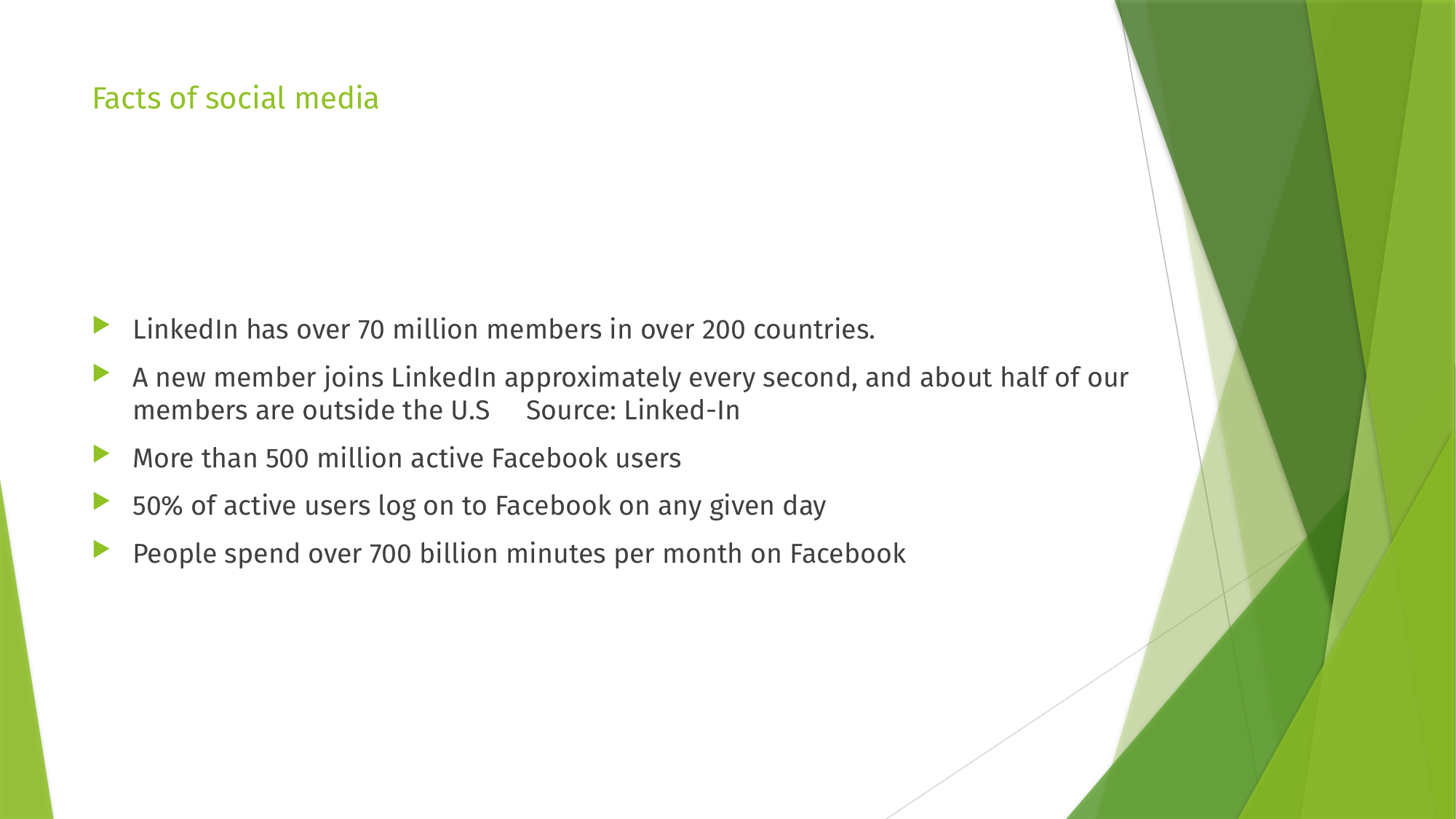

# Facts of social media

LinkedIn has over 70 million members in over 200 countries.
A new member joins LinkedIn approximately every second, and about half of our members are outside the U.S     Source: Linked-In
More than 500 million active Facebook users
50% of active users log on to Facebook on any given day
People spend over 700 billion minutes per month on Facebook